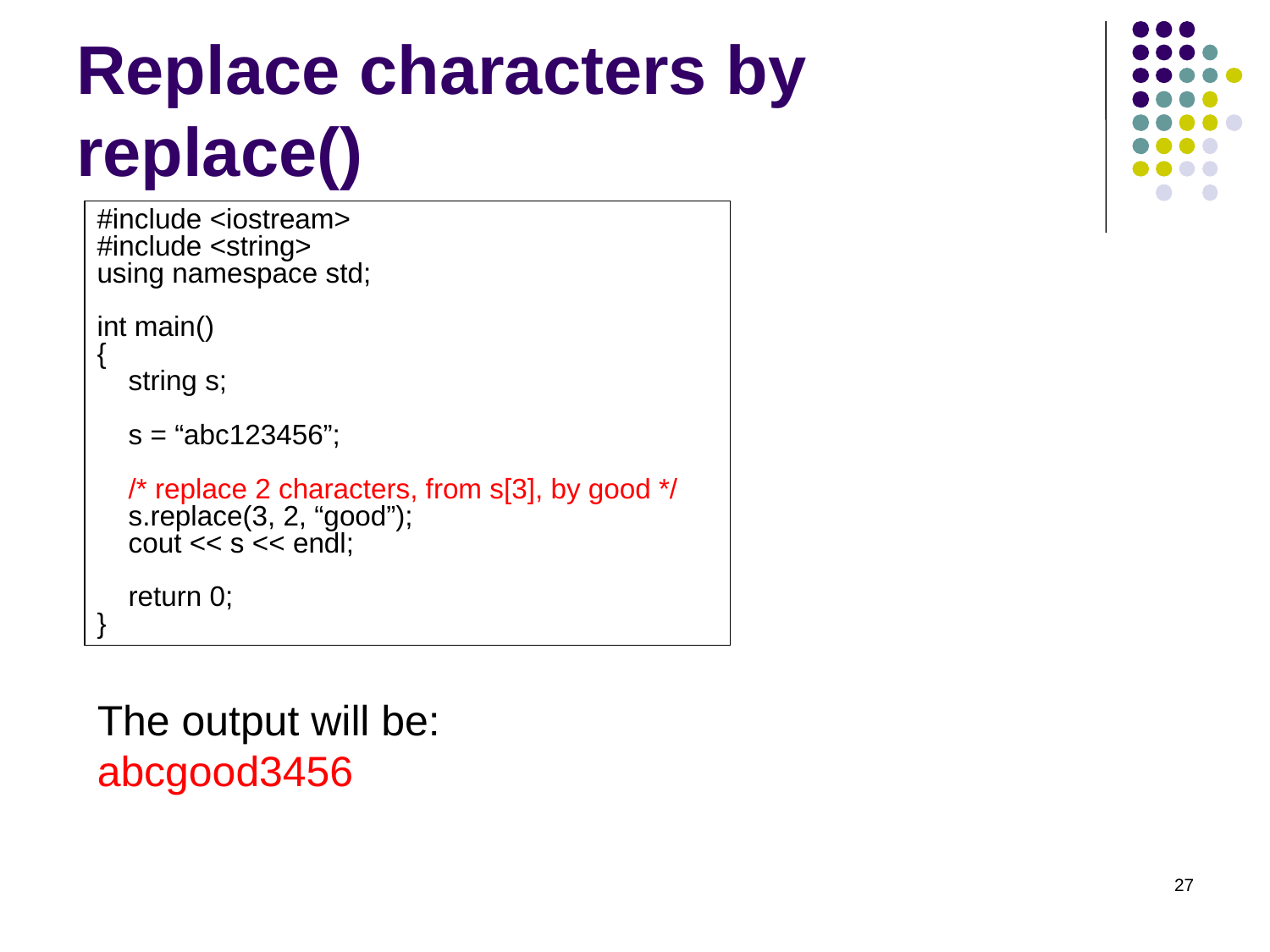

# Replace characters by replace()
#include <iostream>
#include <string>
using namespace std;

int main()
{
    string s;

    s = “abc123456”;

    /* replace 2 characters, from s[3], by good */
    s.replace(3, 2, “good”);
    cout << s << endl;

    return 0;
}
The output will be:
abcgood3456
27